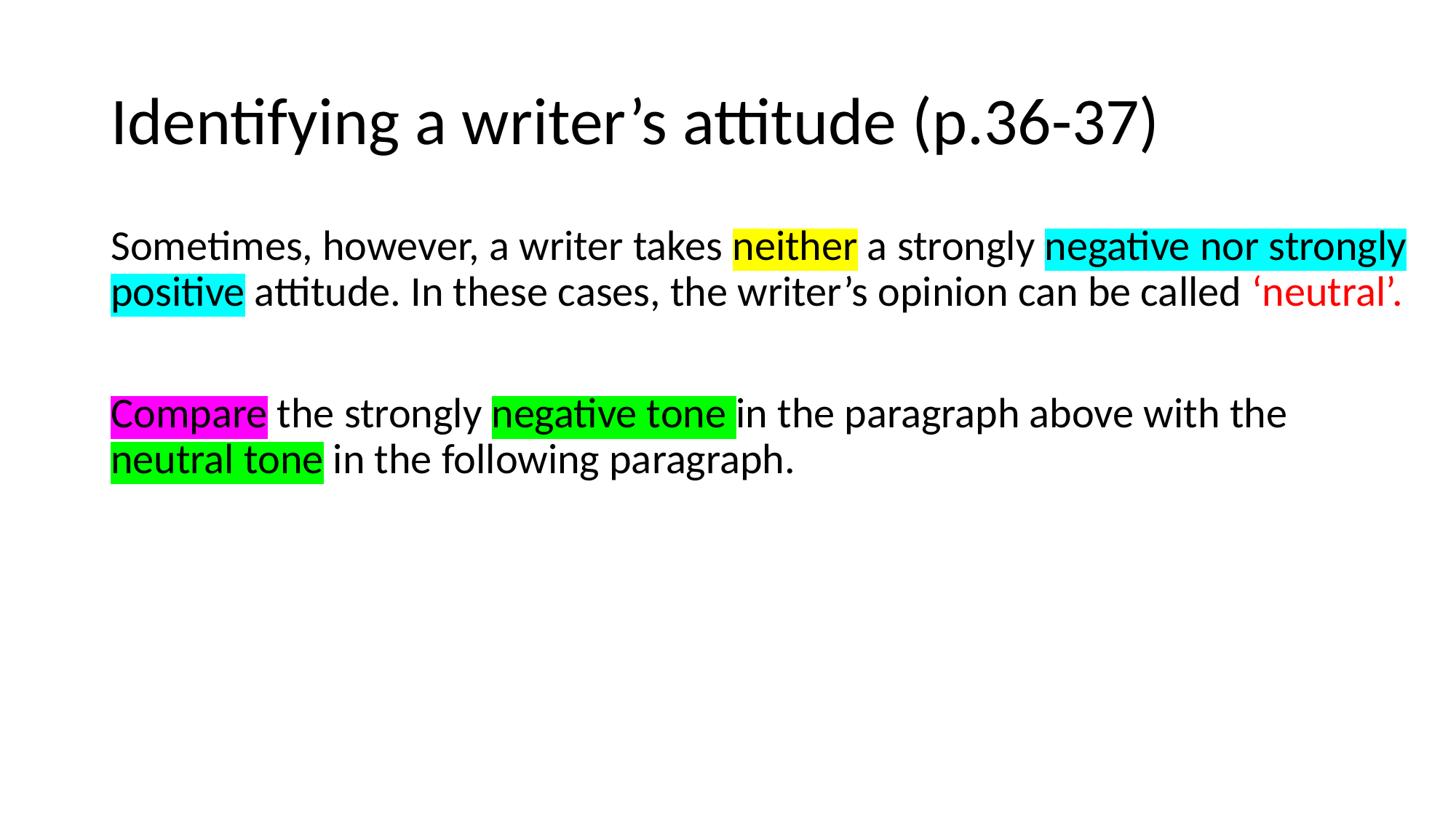

# Identifying a writer’s attitude (p.36-37)
Sometimes, however, a writer takes neither a strongly negative nor strongly positive attitude. In these cases, the writer’s opinion can be called ‘neutral’.

Compare the strongly negative tone in the paragraph above with the neutral tone in the following paragraph.